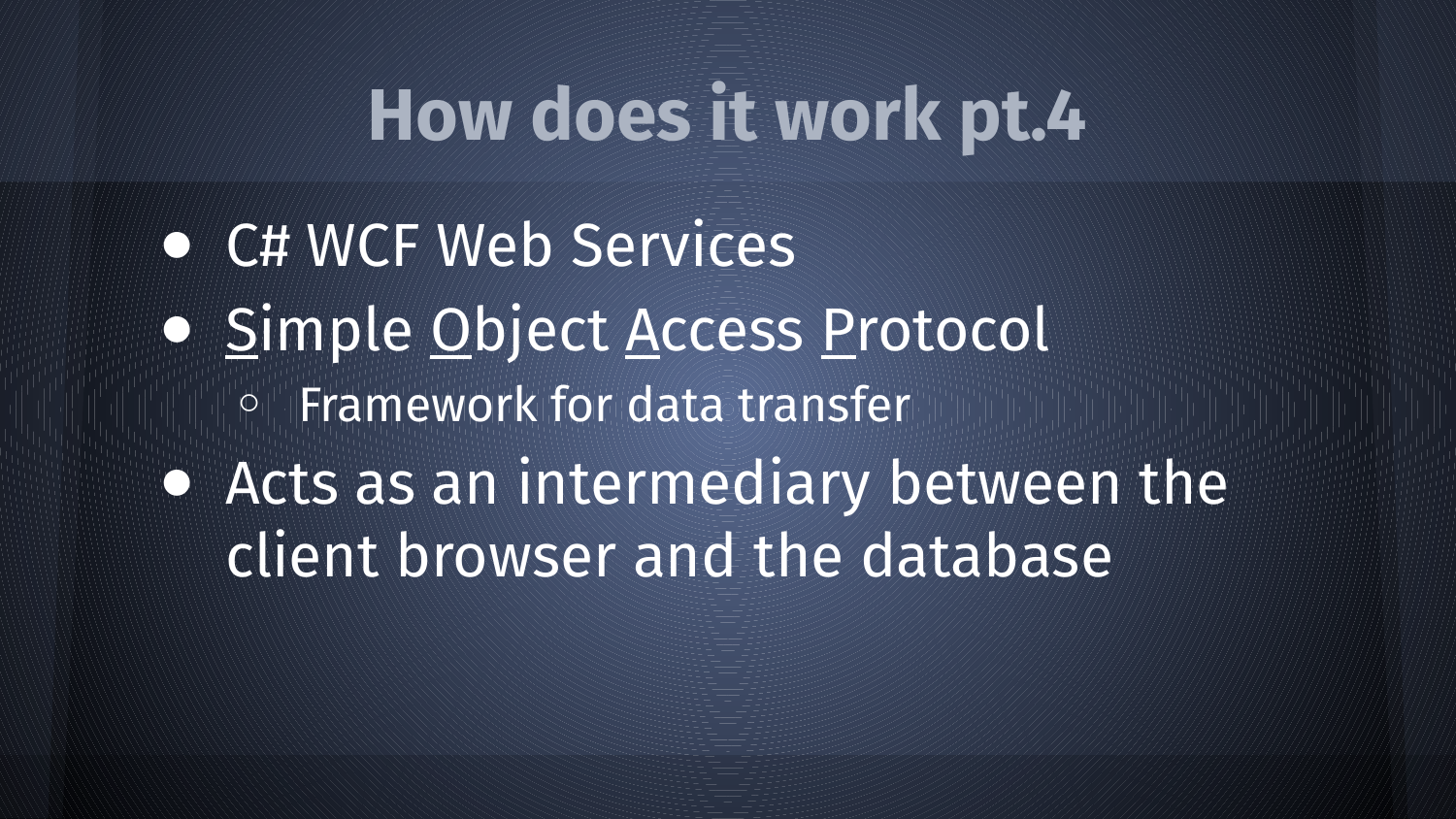

# How does it work pt.4
C# WCF Web Services
Simple Object Access Protocol
Framework for data transfer
Acts as an intermediary between the client browser and the database